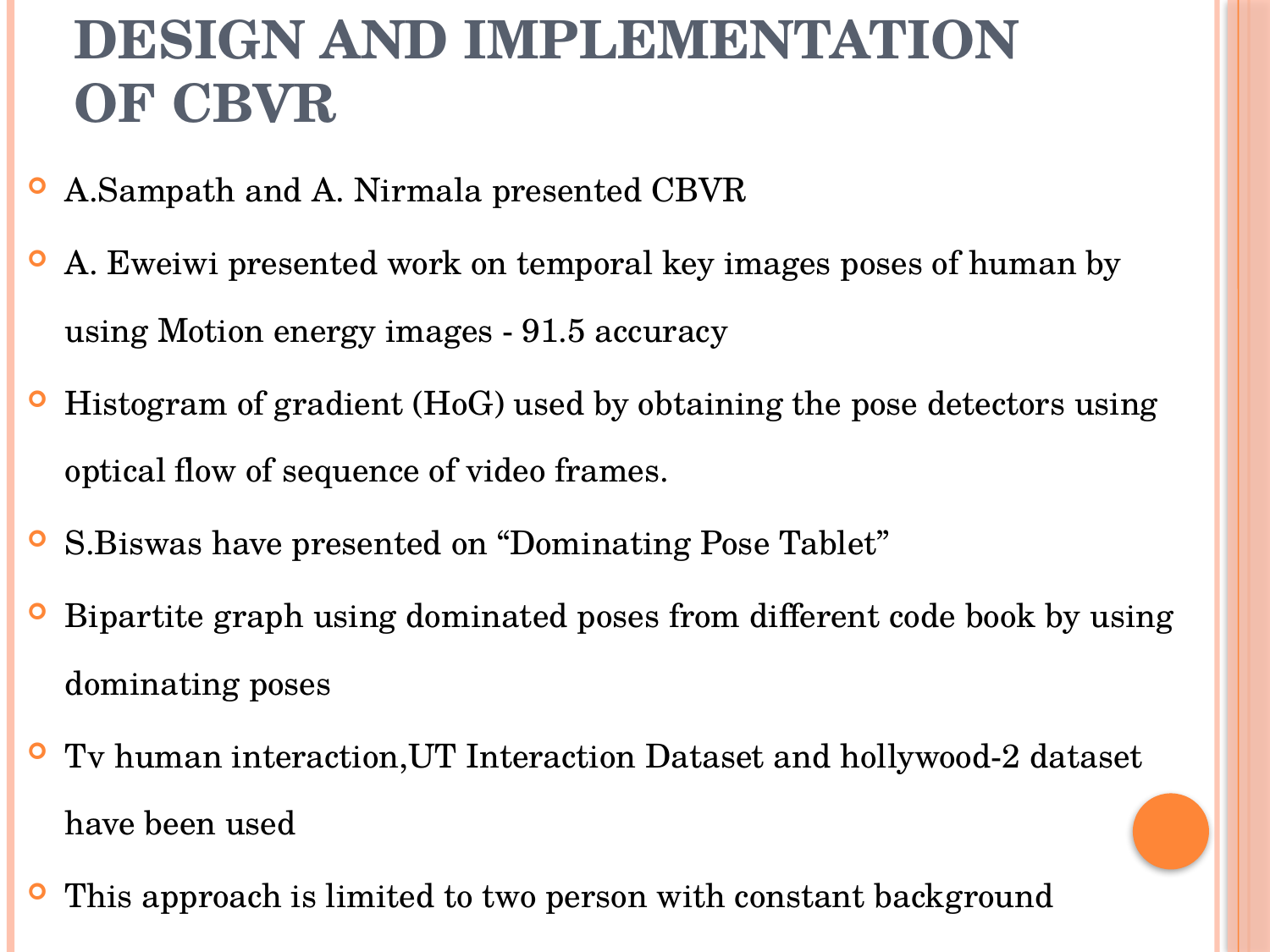

# DESIGN AND IMPLEMENTATION of CBVR
A.Sampath and A. Nirmala presented CBVR
A. Eweiwi presented work on temporal key images poses of human by using Motion energy images - 91.5 accuracy
Histogram of gradient (HoG) used by obtaining the pose detectors using optical flow of sequence of video frames.
S.Biswas have presented on “Dominating Pose Tablet”
Bipartite graph using dominated poses from different code book by using dominating poses
Tv human interaction,UT Interaction Dataset and hollywood-2 dataset have been used
This approach is limited to two person with constant background